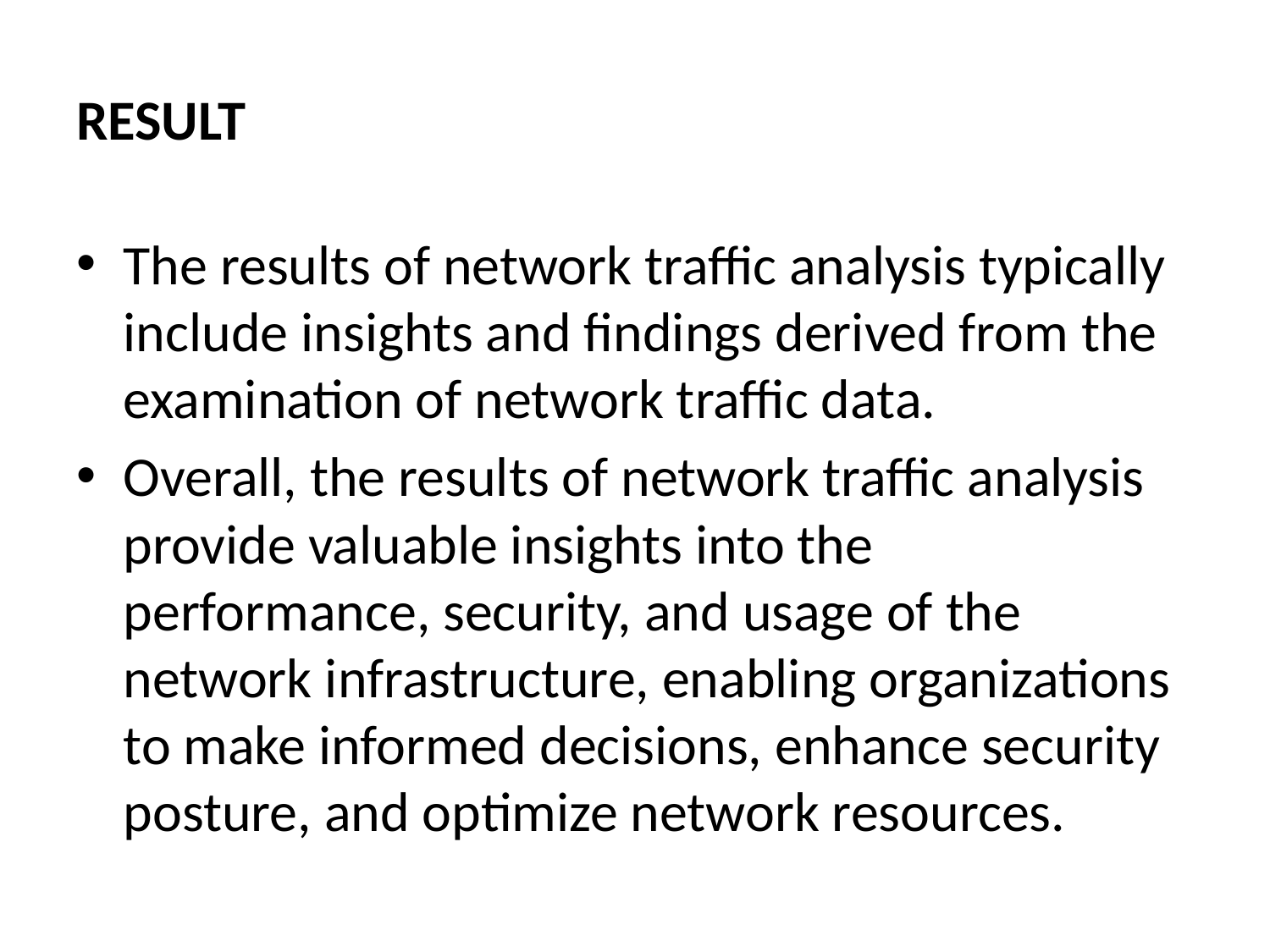

# RESULT
The results of network traffic analysis typically include insights and findings derived from the examination of network traffic data.
Overall, the results of network traffic analysis provide valuable insights into the performance, security, and usage of the network infrastructure, enabling organizations to make informed decisions, enhance security posture, and optimize network resources.